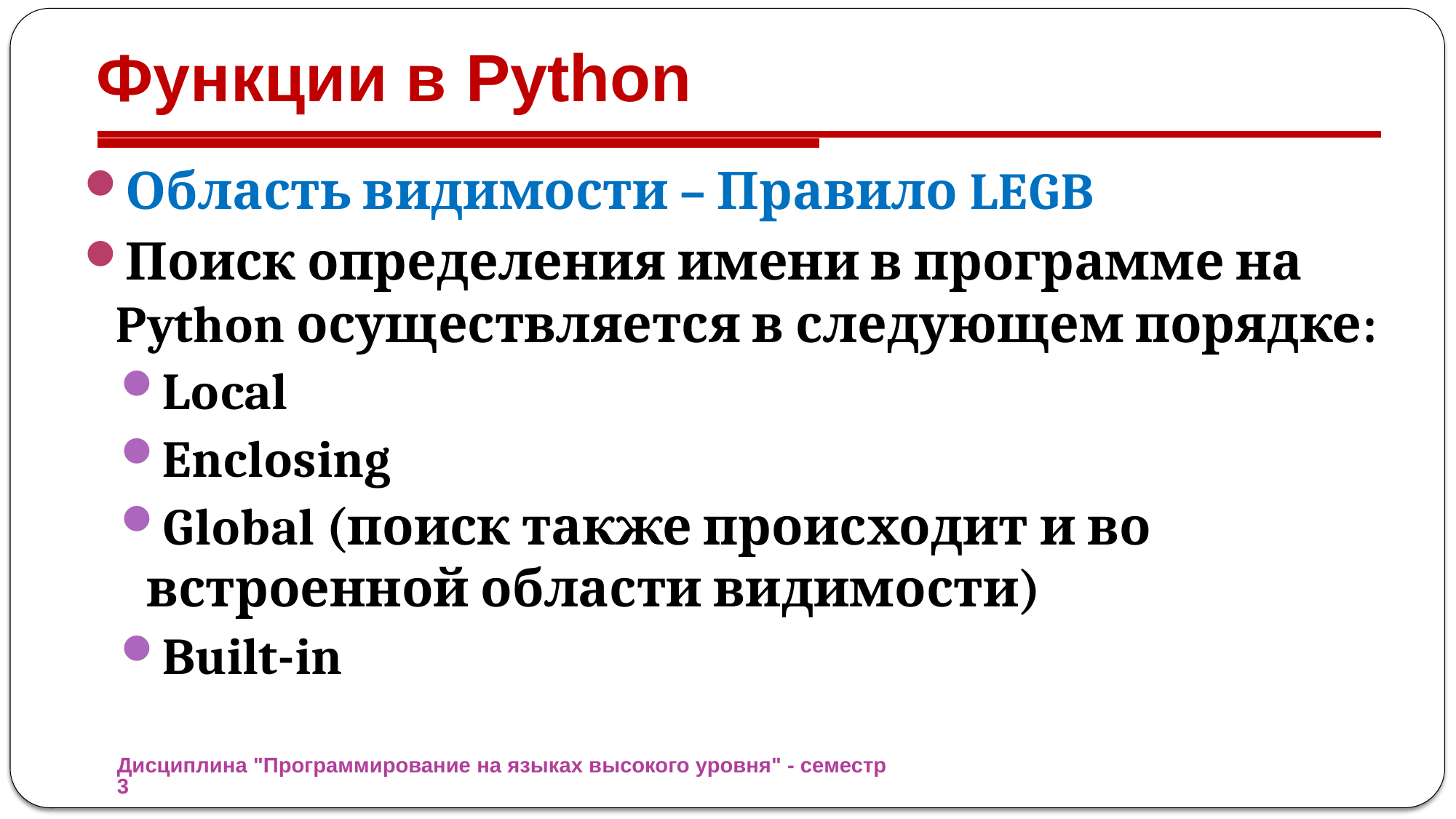

# Функции в Python
Область видимости – Правило LEGB
Поиск определения имени в программе на Python осуществляется в следующем порядке:
Local
Enclosing
Global (поиск также происходит и во встроенной области видимости)
Built-in
Дисциплина "Программирование на языках высокого уровня" - семестр 3